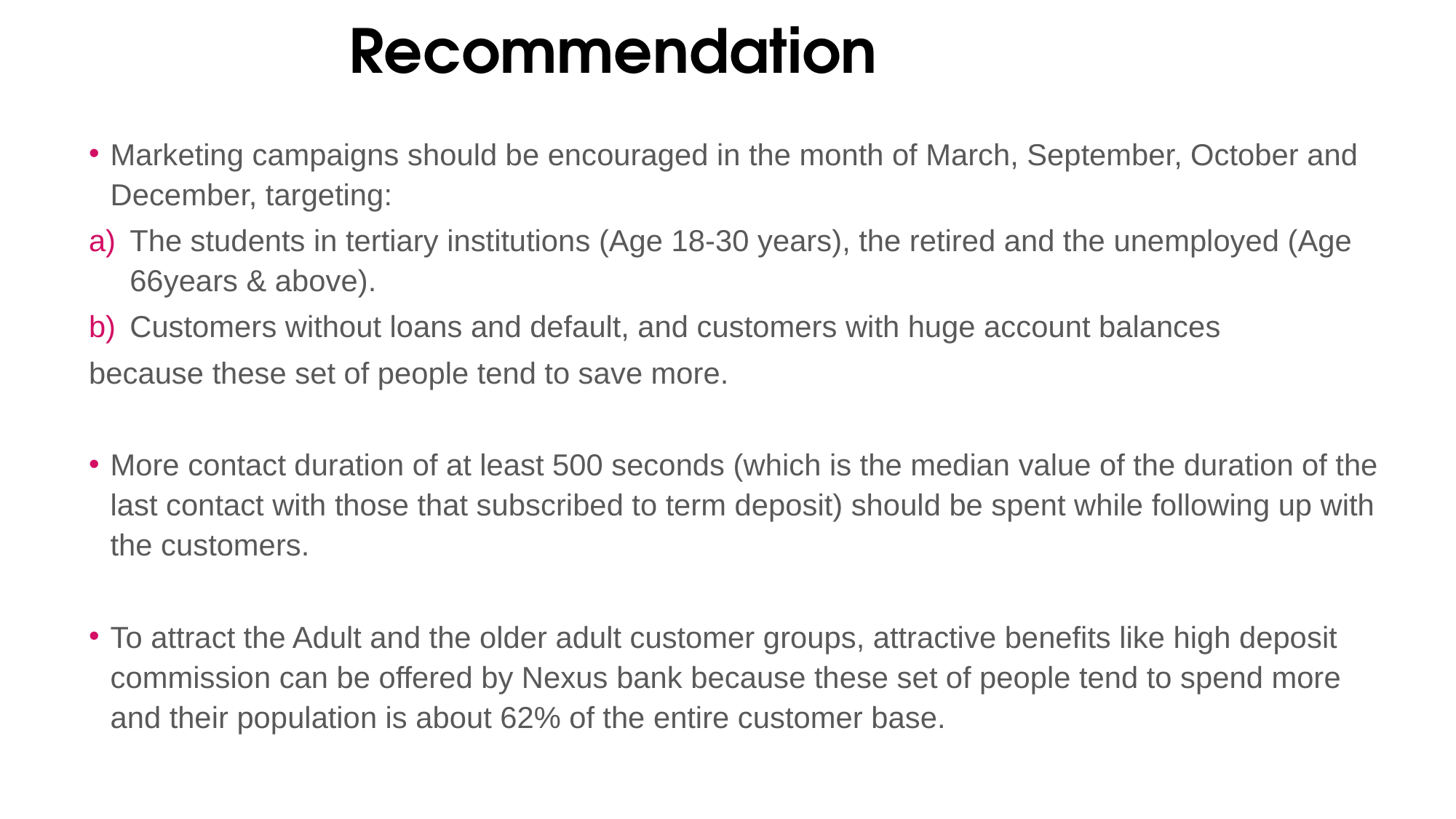

# Recommendation
Marketing campaigns should be encouraged in the month of March, September, October and December, targeting:
The students in tertiary institutions (Age 18-30 years), the retired and the unemployed (Age 66years & above).
Customers without loans and default, and customers with huge account balances
because these set of people tend to save more.

More contact duration of at least 500 seconds (which is the median value of the duration of the last contact with those that subscribed to term deposit) should be spent while following up with the customers.

To attract the Adult and the older adult customer groups, attractive benefits like high deposit commission can be offered by Nexus bank because these set of people tend to spend more and their population is about 62% of the entire customer base.